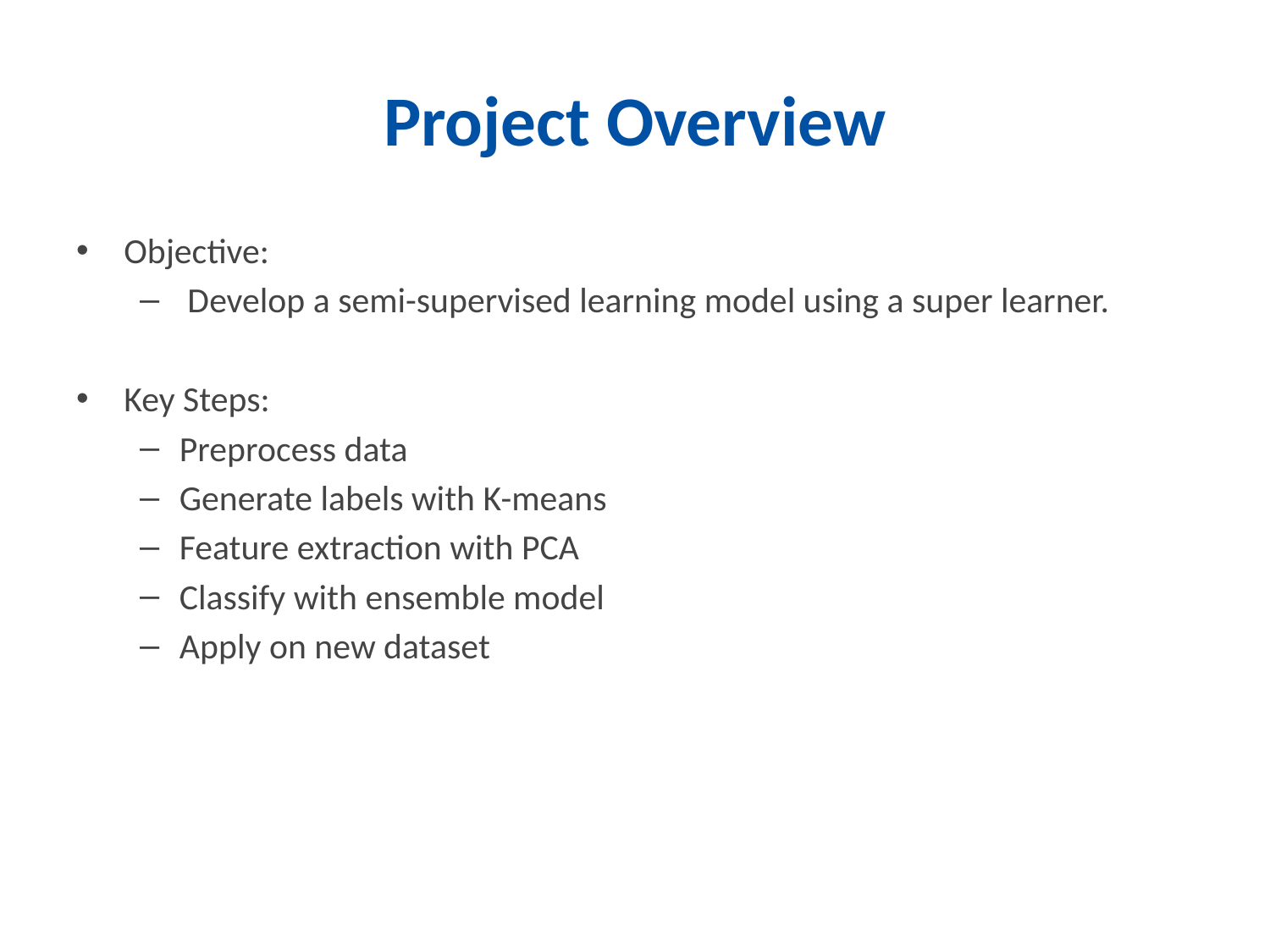

# Project Overview
Objective:
 Develop a semi-supervised learning model using a super learner.

Key Steps:
Preprocess data
Generate labels with K-means
Feature extraction with PCA
Classify with ensemble model
Apply on new dataset